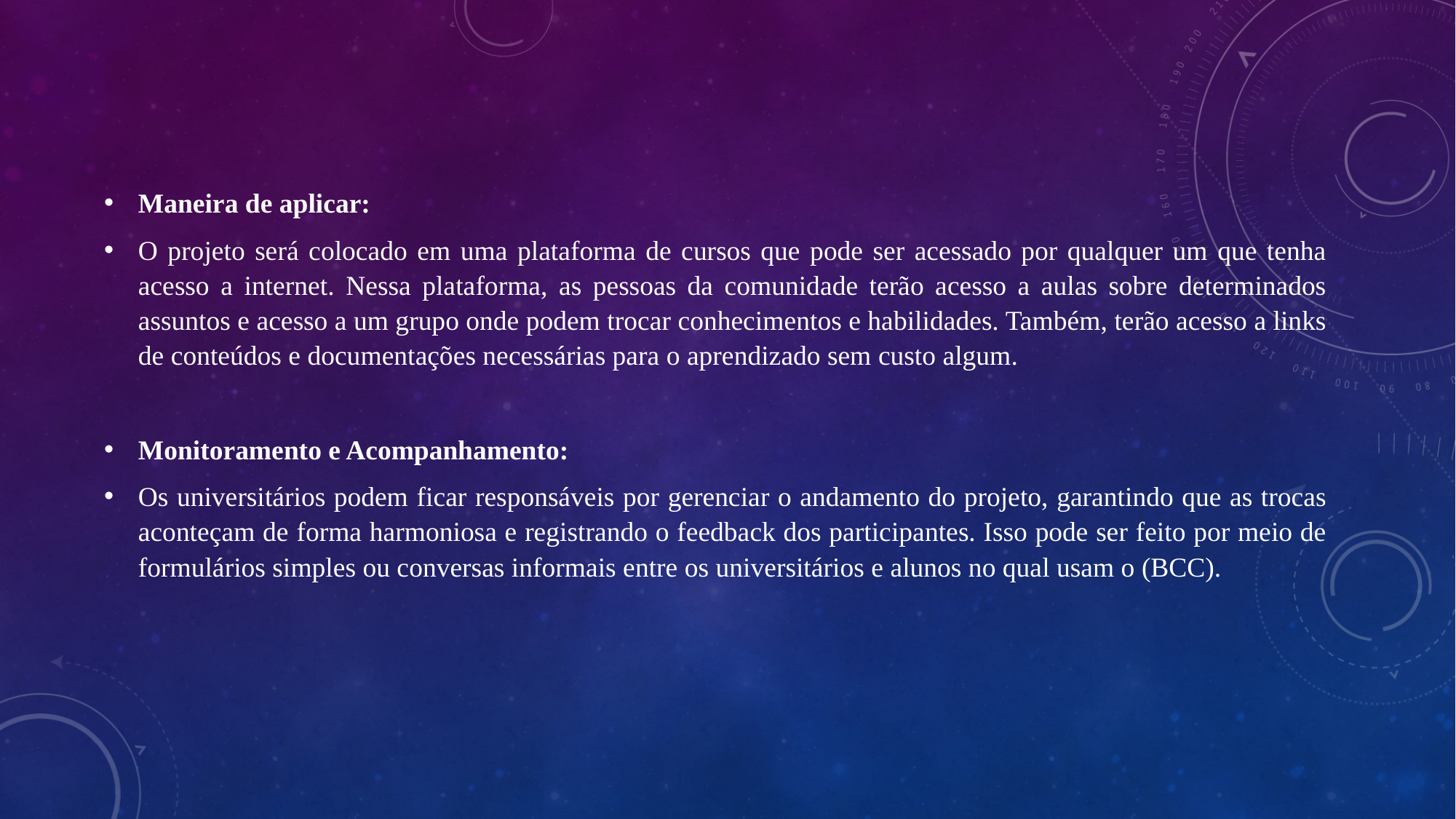

Maneira de aplicar:
O projeto será colocado em uma plataforma de cursos que pode ser acessado por qualquer um que tenha acesso a internet. Nessa plataforma, as pessoas da comunidade terão acesso a aulas sobre determinados assuntos e acesso a um grupo onde podem trocar conhecimentos e habilidades. Também, terão acesso a links de conteúdos e documentações necessárias para o aprendizado sem custo algum.

Monitoramento e Acompanhamento:
Os universitários podem ficar responsáveis por gerenciar o andamento do projeto, garantindo que as trocas aconteçam de forma harmoniosa e registrando o feedback dos participantes. Isso pode ser feito por meio de formulários simples ou conversas informais entre os universitários e alunos no qual usam o (BCC).